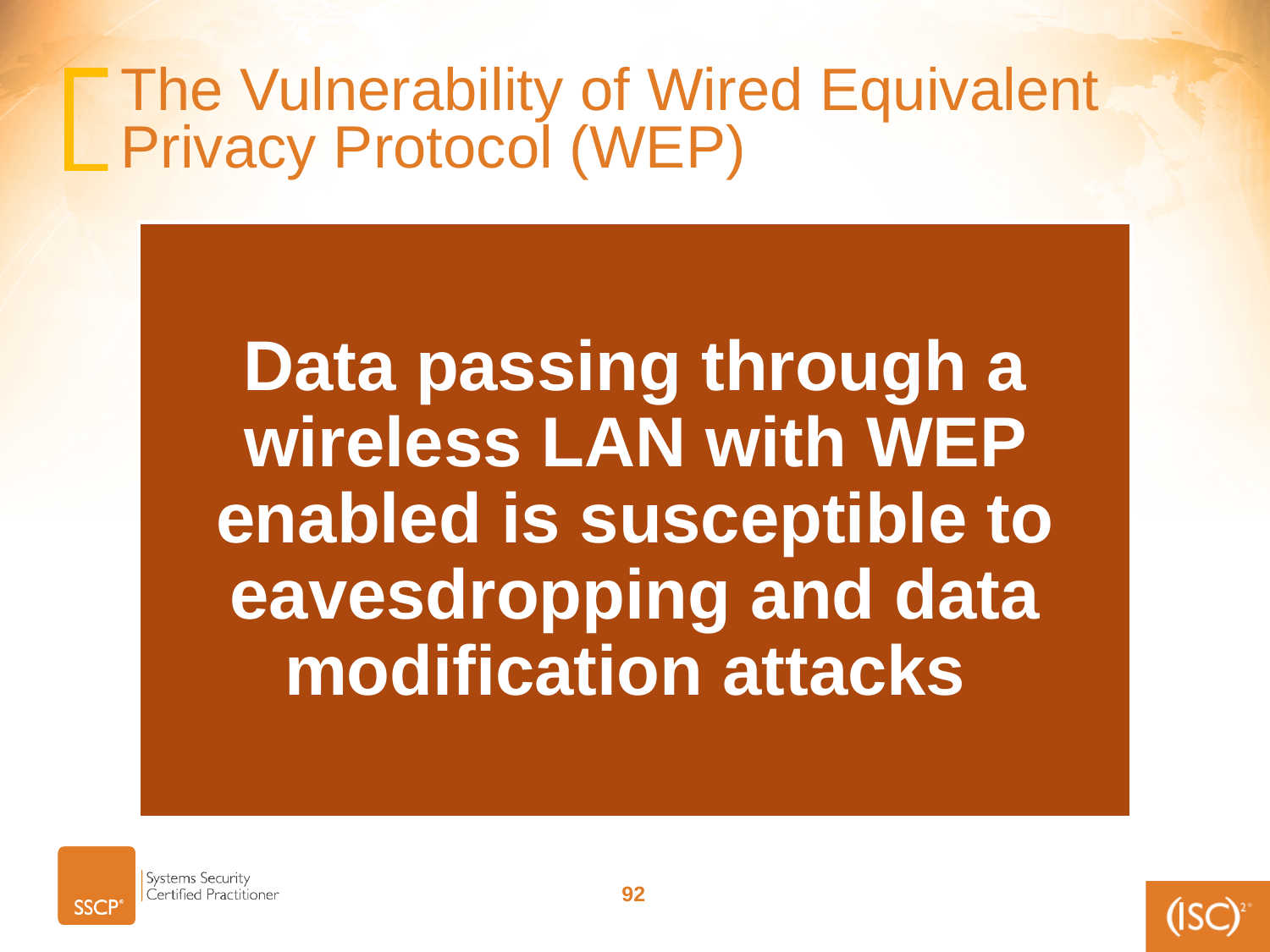

# The Vulnerability of Wired Equivalent Privacy Protocol (WEP)
Data passing through a wireless LAN with WEP enabled is susceptible to eavesdropping and data modification attacks